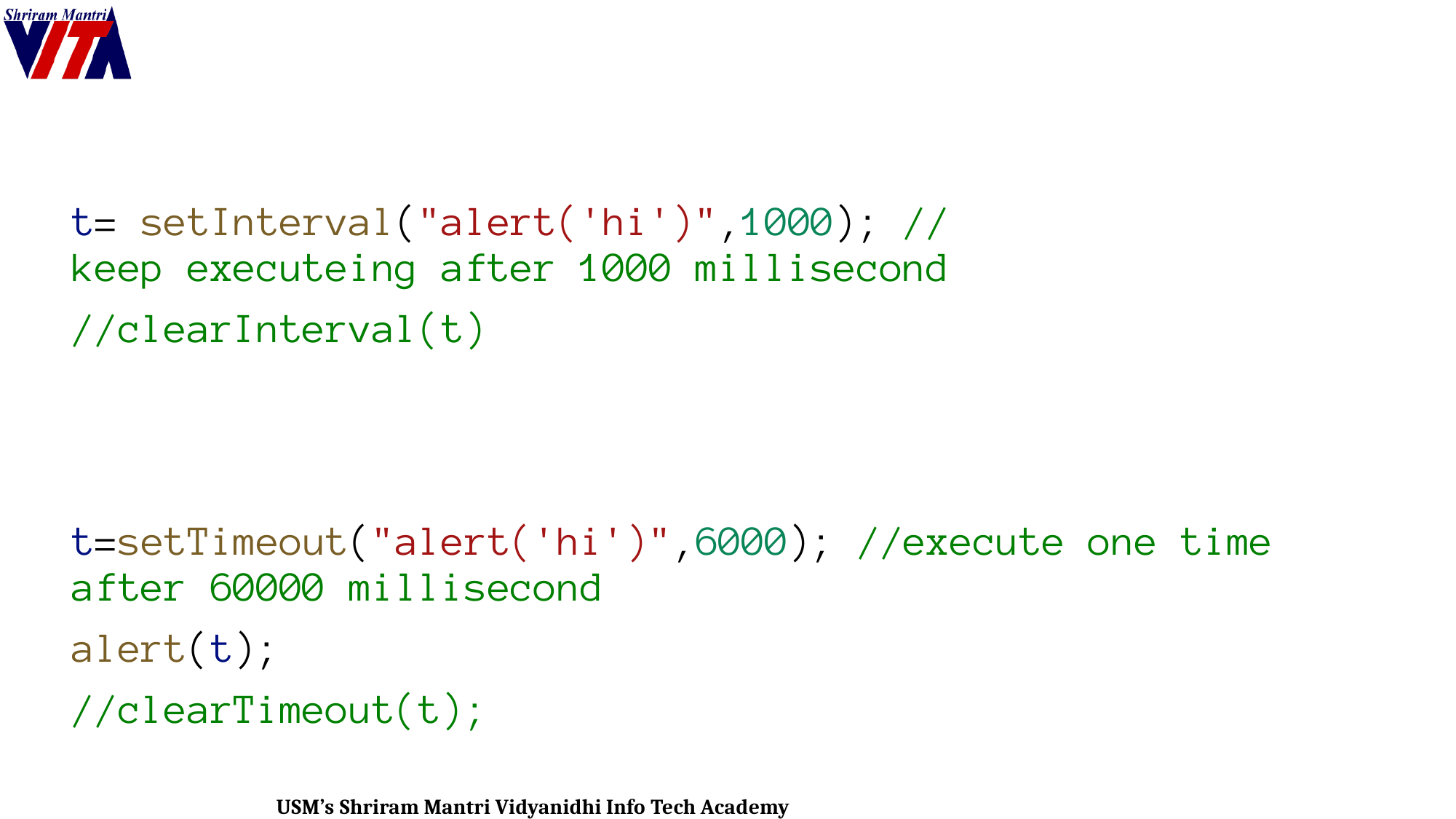

#
t= setInterval("alert('hi')",1000); //keep executeing after 1000 millisecond
//clearInterval(t)

t=setTimeout("alert('hi')",6000); //execute one time after 60000 millisecond
alert(t);
//clearTimeout(t);